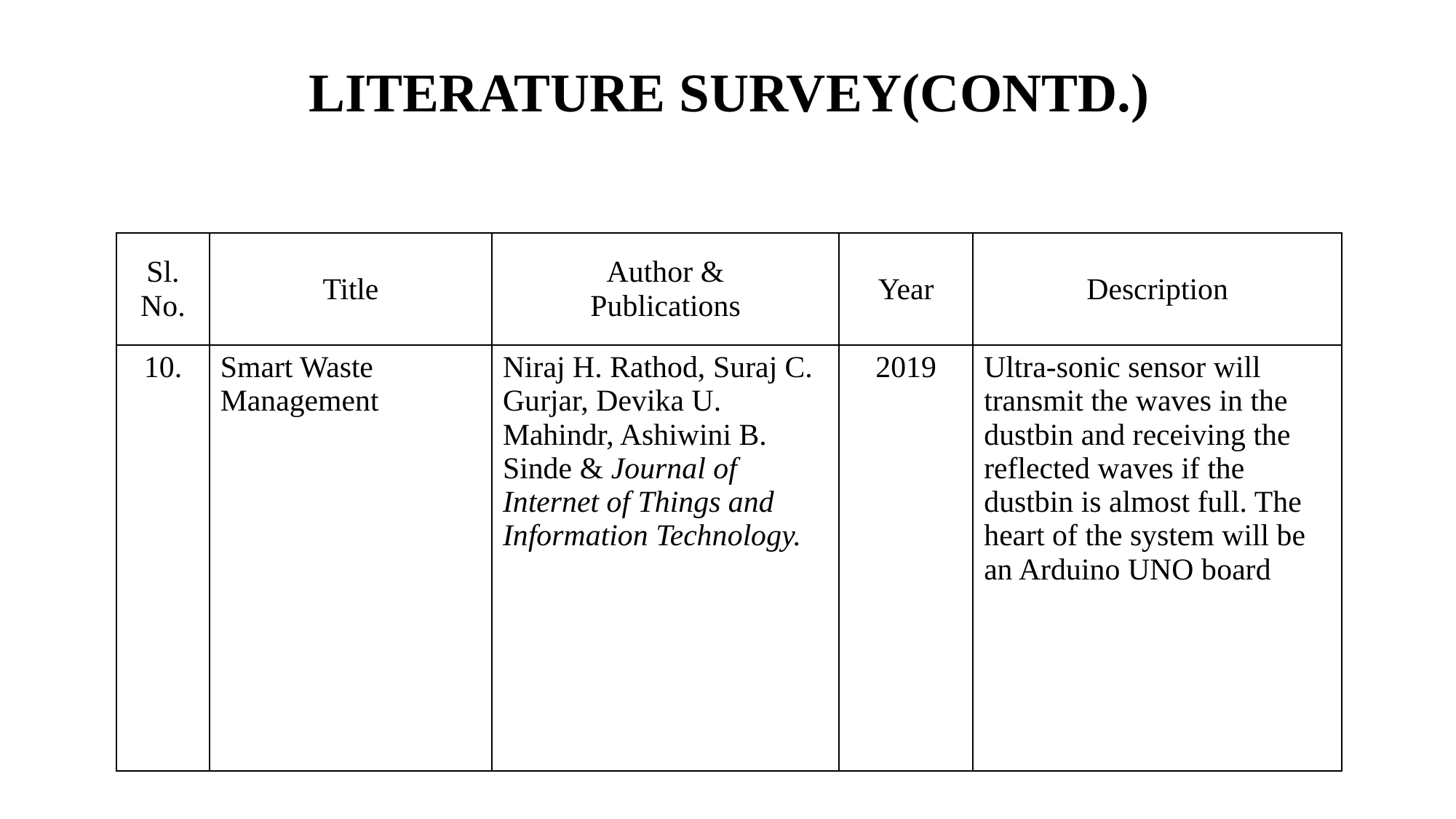

# LITERATURE SURVEY(CONTD.)

| Sl. No. | Title | Author & Publications | Year | Description |
| --- | --- | --- | --- | --- |
| 10. | Smart Waste Management | Niraj H. Rathod, Suraj C. Gurjar, Devika U. Mahindr, Ashiwini B. Sinde & Journal of Internet of Things and Information Technology. | 2019 | Ultra-sonic sensor will transmit the waves in the dustbin and receiving the reflected waves if the dustbin is almost full. The heart of the system will be an Arduino UNO board |